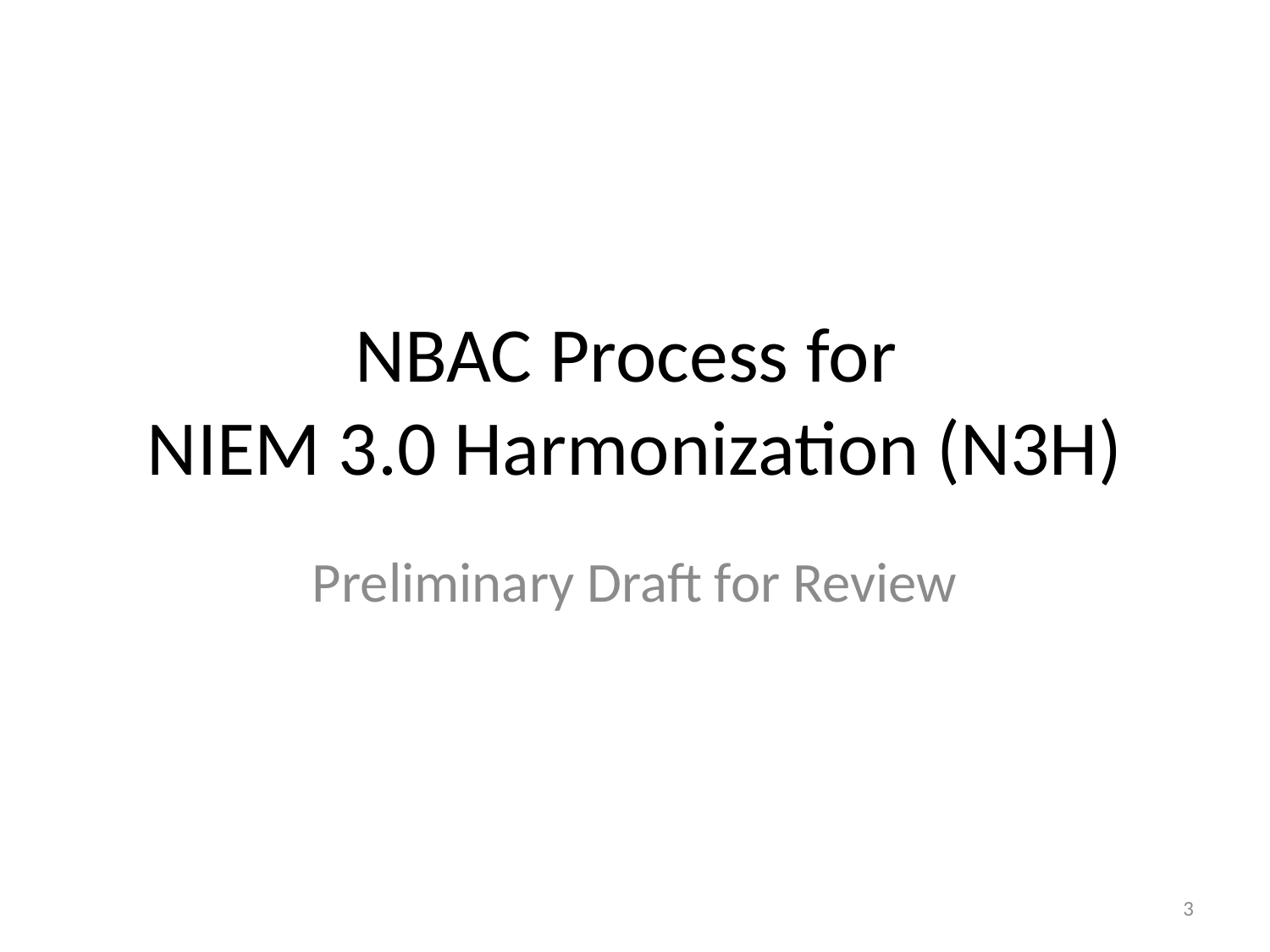

# NBAC Process for NIEM 3.0 Harmonization (N3H)
Preliminary Draft for Review
3